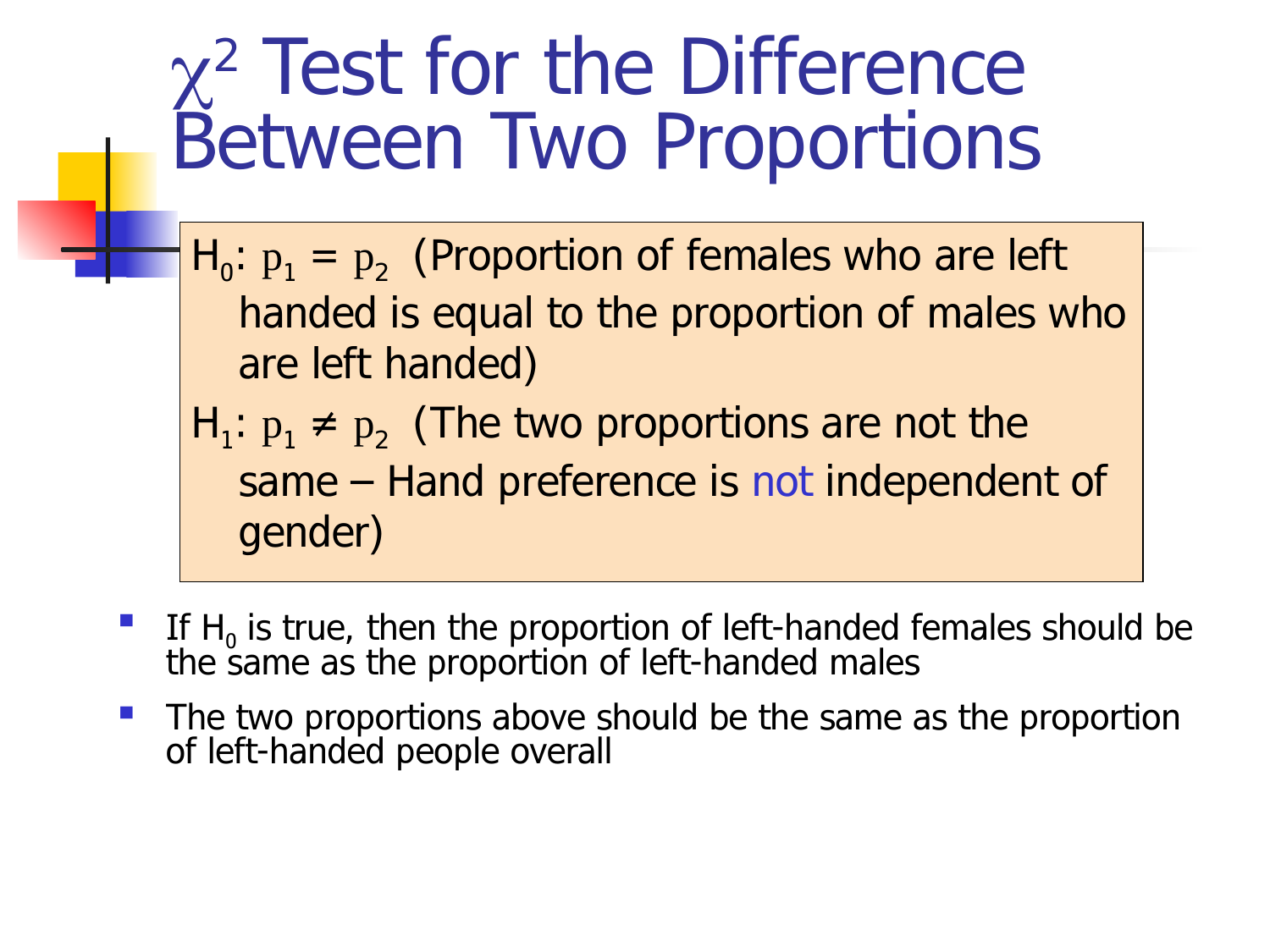

# χ2 Test for the Difference Between Two Proportions
H0: p1 = p2  (Proportion of females who are left handed is equal to the proportion of males who are left handed)
H1: p1 ≠ p2  (The two proportions are not the same – Hand preference is not independent of gender)
If H0 is true, then the proportion of left-handed females should be the same as the proportion of left-handed males
The two proportions above should be the same as the proportion of left-handed people overall